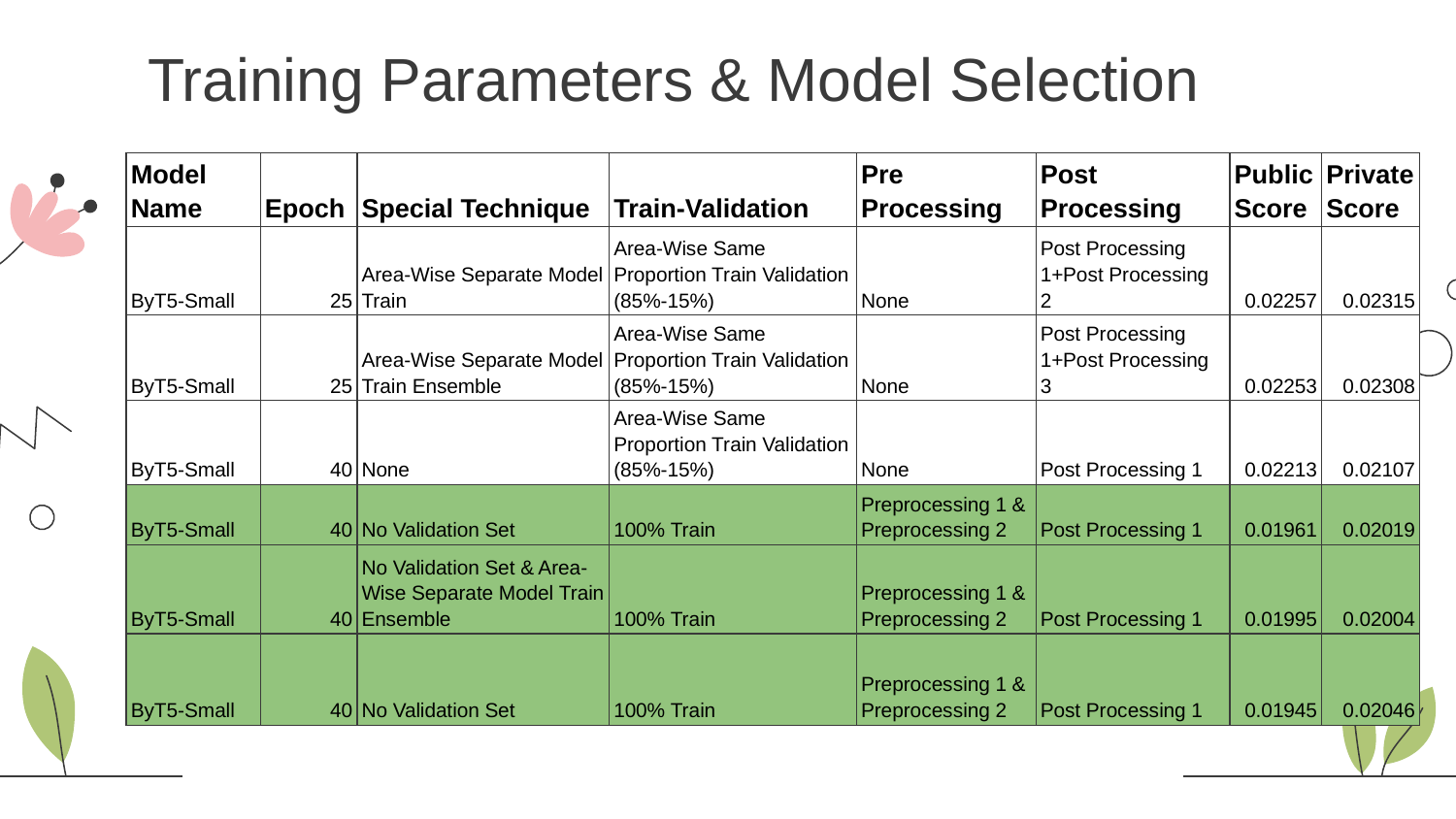

# Training Parameters & Model Selection
| Model Name | Epoch | Special Technique | Train-Validation | Pre Processing | Post Processing | Public Score | Private Score |
| --- | --- | --- | --- | --- | --- | --- | --- |
| ByT5-Small | 25 | Area-Wise Separate Model Train | Area-Wise Same Proportion Train Validation (85%-15%) | None | Post Processing 1+Post Processing 2 | 0.02257 | 0.02315 |
| ByT5-Small | 25 | Area-Wise Separate Model Train Ensemble | Area-Wise Same Proportion Train Validation (85%-15%) | None | Post Processing 1+Post Processing 3 | 0.02253 | 0.02308 |
| ByT5-Small | 40 | None | Area-Wise Same Proportion Train Validation (85%-15%) | None | Post Processing 1 | 0.02213 | 0.02107 |
| ByT5-Small | 40 | No Validation Set | 100% Train | Preprocessing 1 & Preprocessing 2 | Post Processing 1 | 0.01961 | 0.02019 |
| ByT5-Small | 40 | No Validation Set & Area-Wise Separate Model Train Ensemble | 100% Train | Preprocessing 1 & Preprocessing 2 | Post Processing 1 | 0.01995 | 0.02004 |
| ByT5-Small | 40 | No Validation Set | 100% Train | Preprocessing 1 & Preprocessing 2 | Post Processing 1 | 0.01945 | 0.02046 |